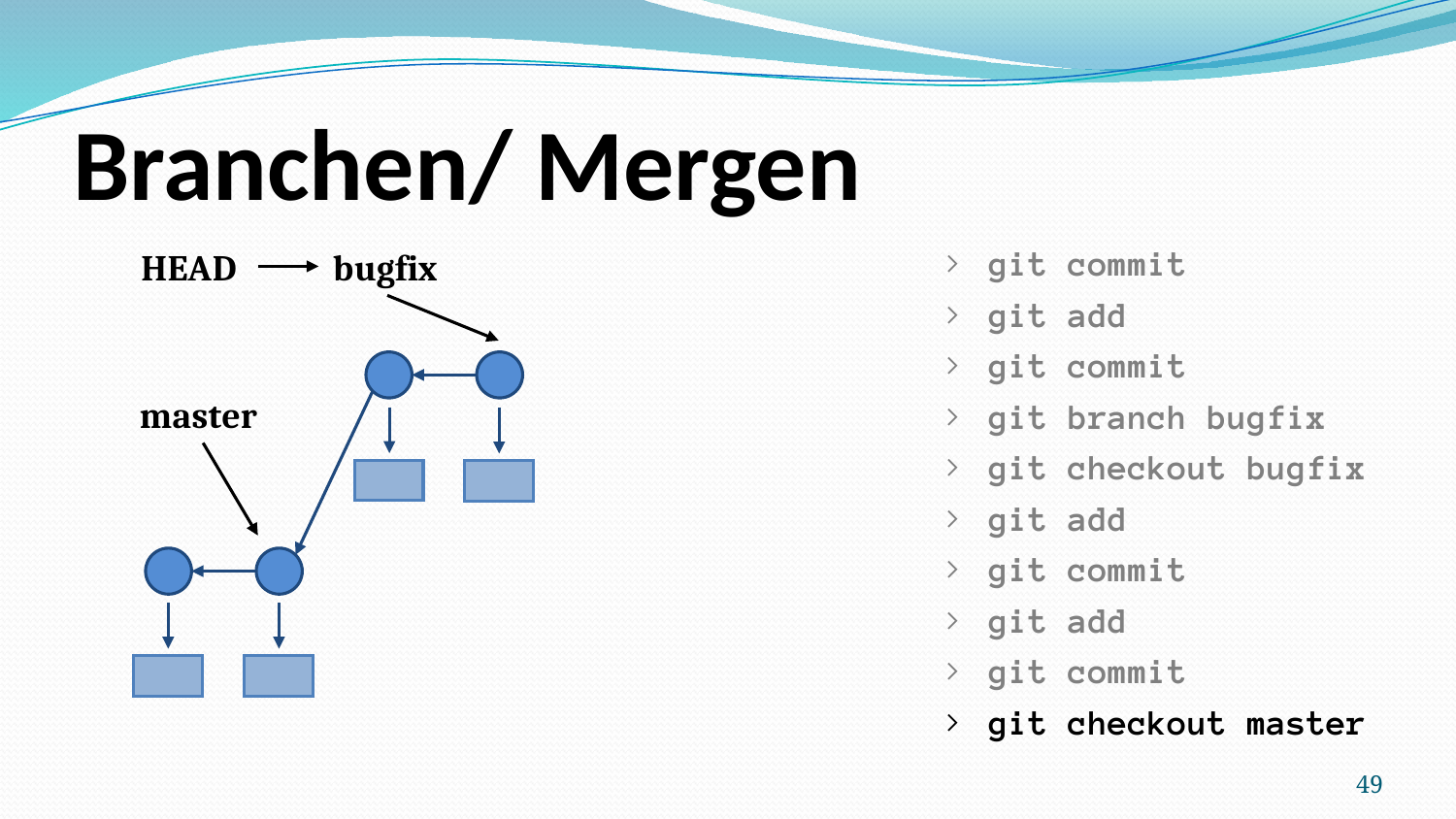

# Branchen/ Mergen

git commit
git add
git commit
git branch bugfix
git checkout bugfix
git add
git commit
git add
git commit
git checkout master
HEAD
bugfix

master

49